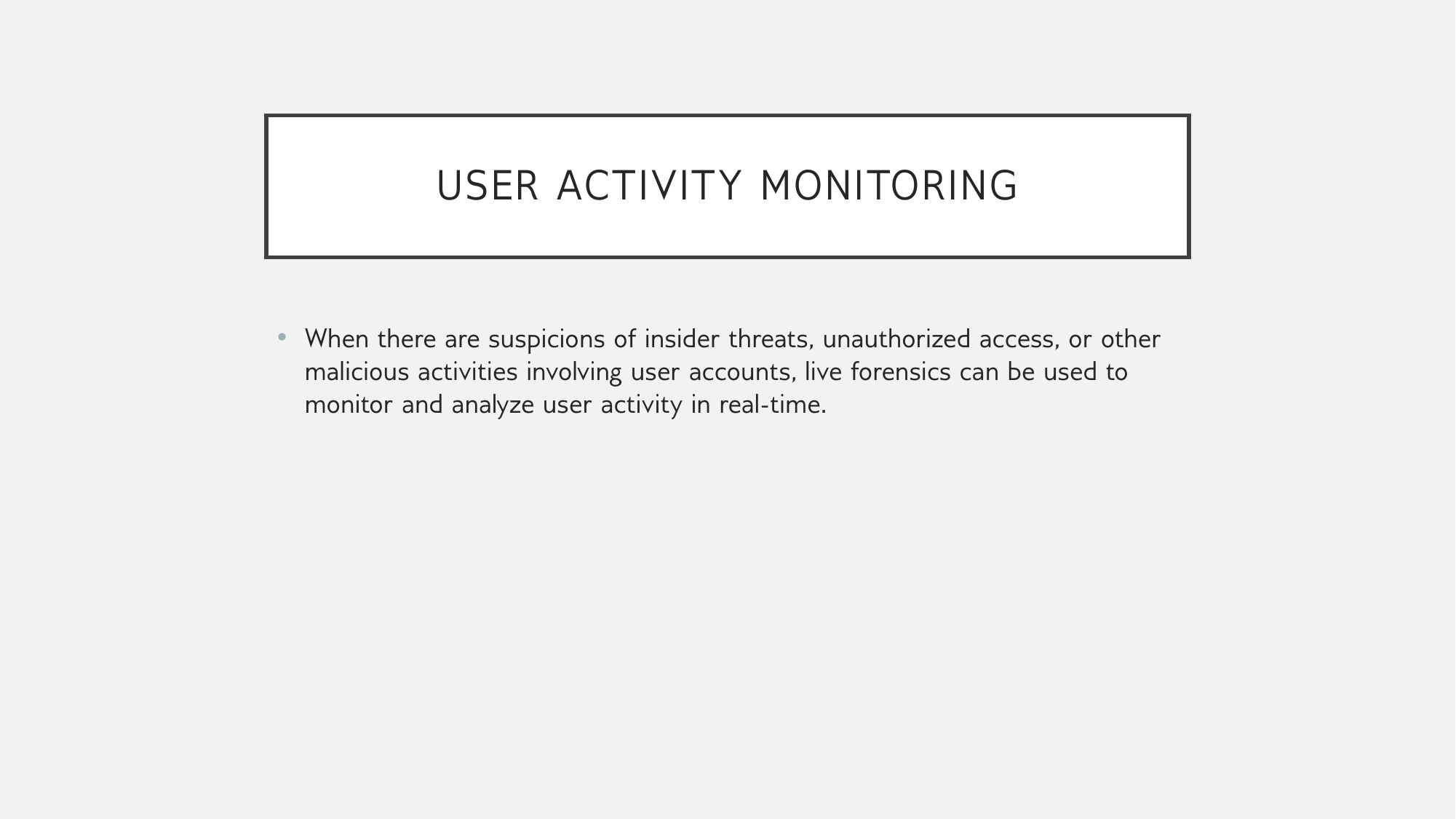

# User Activity Monitoring
When there are suspicions of insider threats, unauthorized access, or other malicious activities involving user accounts, live forensics can be used to monitor and analyze user activity in real-time.